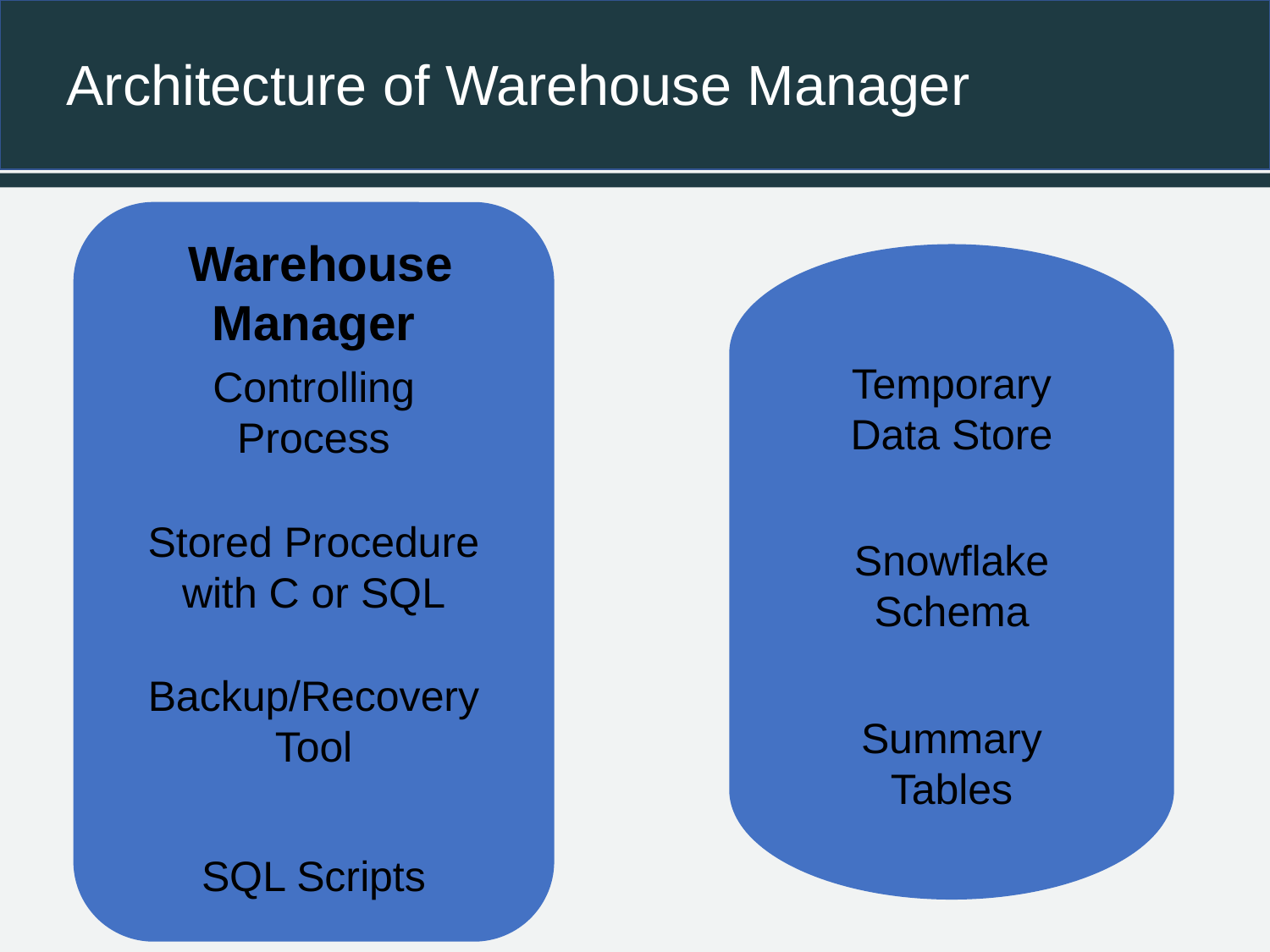

# Architecture of Warehouse Manager
 Warehouse Manager
Controlling Process
Stored Procedure with C or SQL
Backup/Recovery
Tool
SQL Scripts

Temporary Data Store
Snowflake Schema
Summary Tables